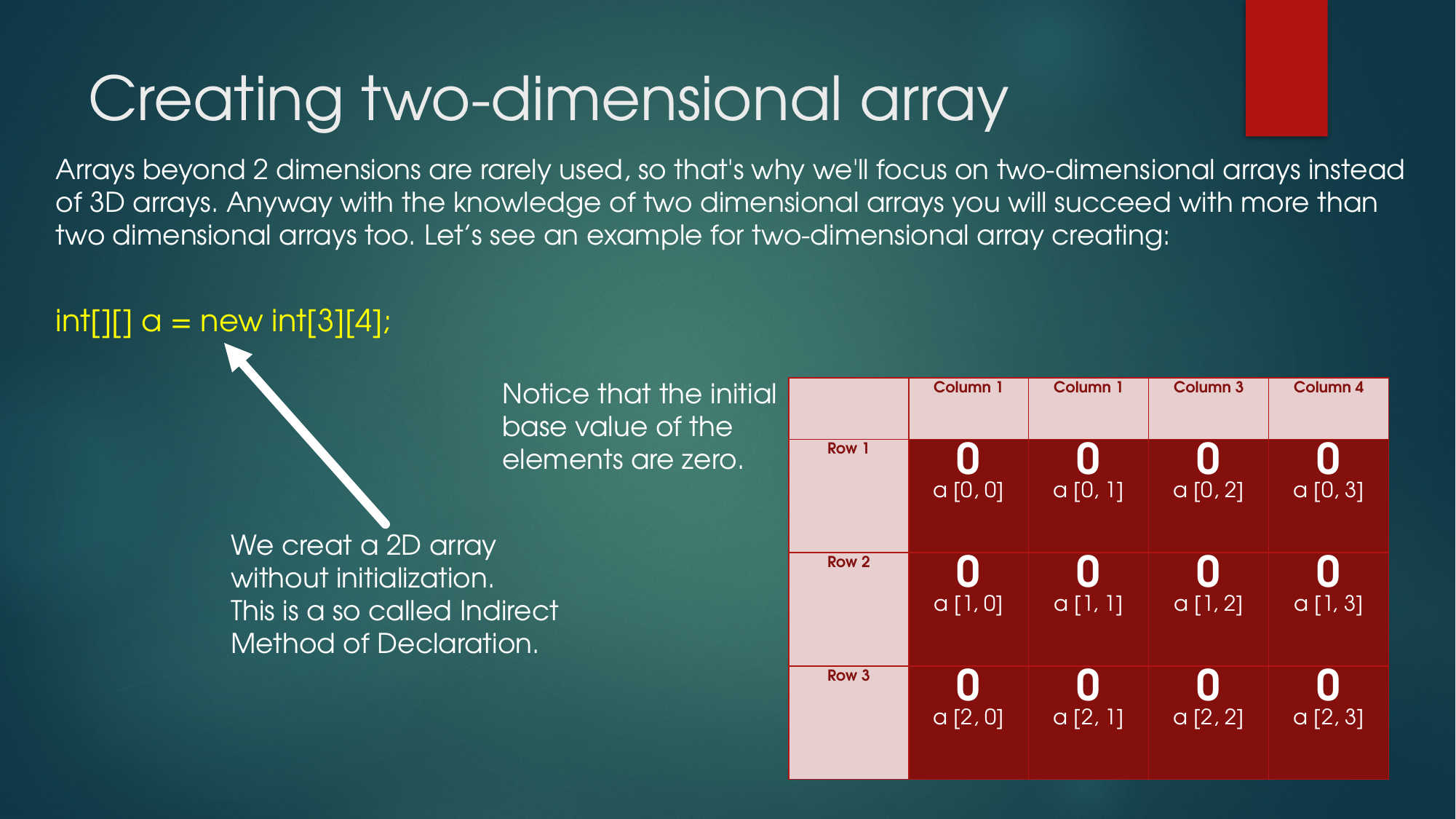

# Creating two-dimensional array
Arrays beyond 2 dimensions are rarely used, so that's why we'll focus on two-dimensional arrays instead of 3D arrays. Anyway with the knowledge of two dimensional arrays you will succeed with more than two dimensional arrays too. Let’s see an example for two-dimensional array creating:
int[][] a = new int[3][4];
Notice that the initial base value of the elements are zero.
|  | Column 1 | Column 1 | Column 3 | Column 4 |
| --- | --- | --- | --- | --- |
| Row 1 | 0 a [0, 0] | 0 a [0, 1] | 0 a [0, 2] | 0 a [0, 3] |
| Row 2 | 0 a [1, 0] | 0 a [1, 1] | 0 a [1, 2] | 0 a [1, 3] |
| Row 3 | 0 a [2, 0] | 0 a [2, 1] | 0 a [2, 2] | 0 a [2, 3] |
We creat a 2D array without initialization.
This is a so called Indirect Method of Declaration.